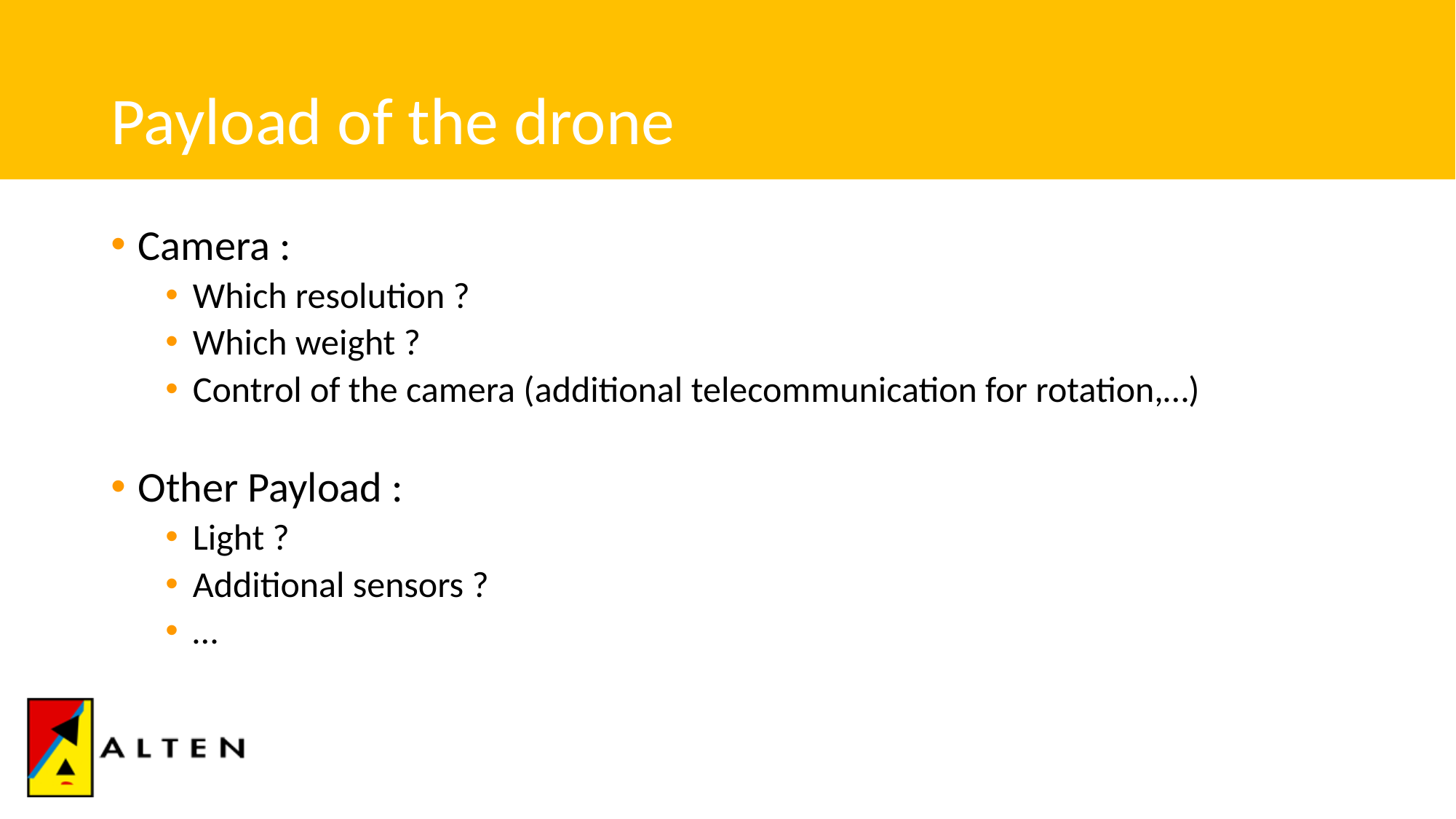

# Payload of the drone
Camera :
Which resolution ?
Which weight ?
Control of the camera (additional telecommunication for rotation,…)

Other Payload :
Light ?
Additional sensors ?
…